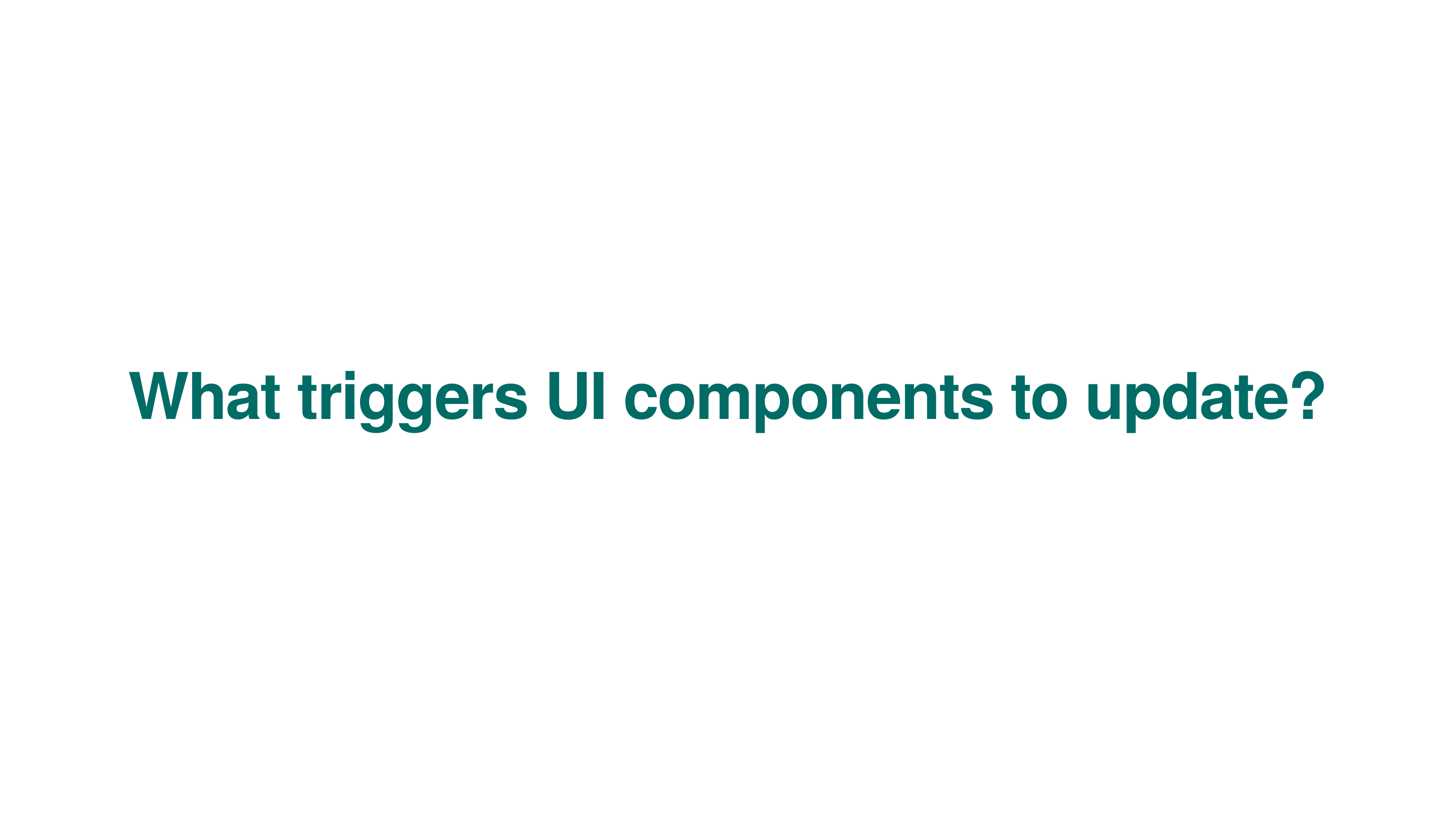

# What triggers UI components to update?